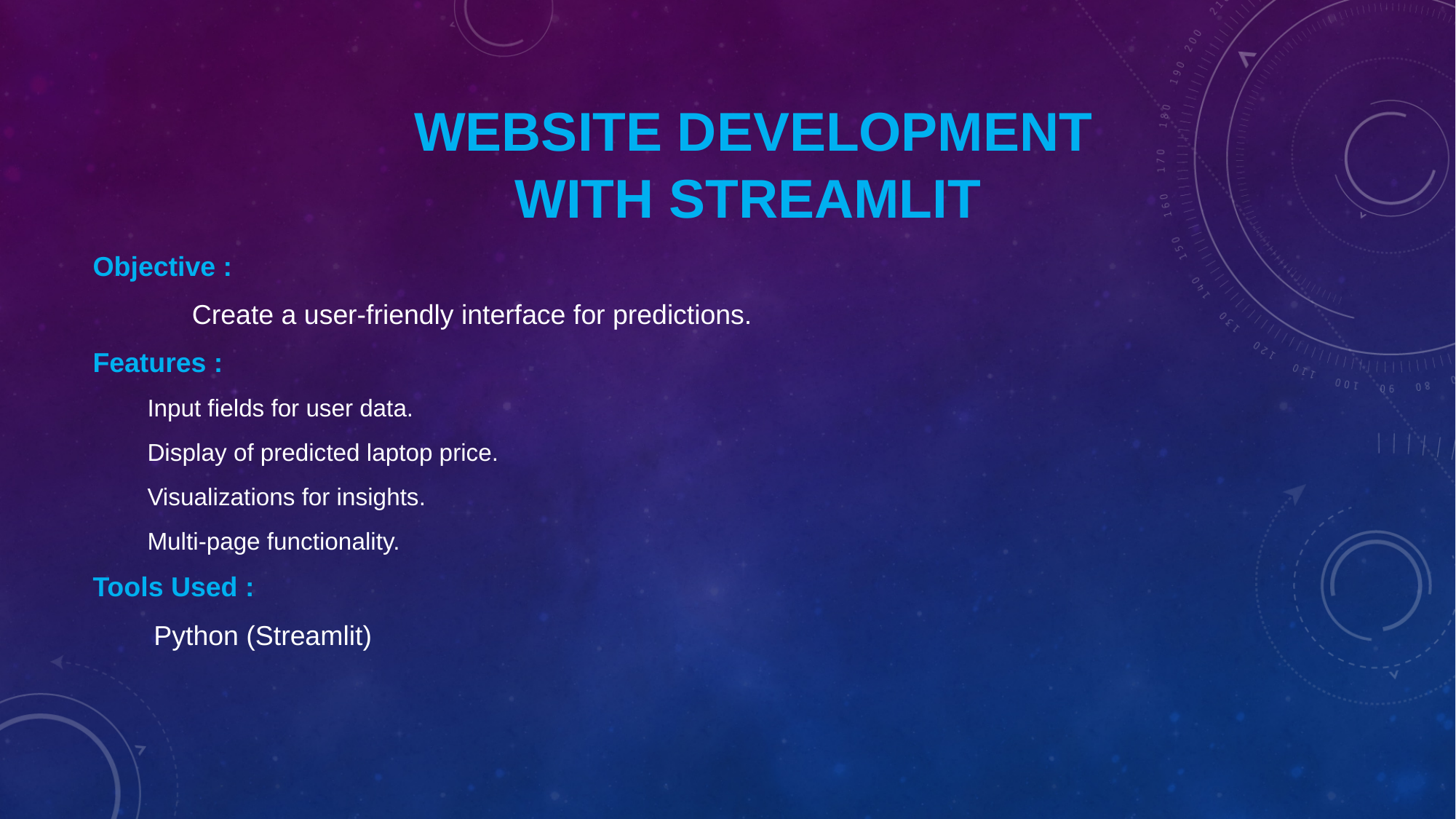

# Website Development with Streamlit
Objective :
             Create a user-friendly interface for predictions.
Features :
Input fields for user data.
Display of predicted laptop price.
Visualizations for insights.
Multi-page functionality.
Tools Used :
        Python (Streamlit)